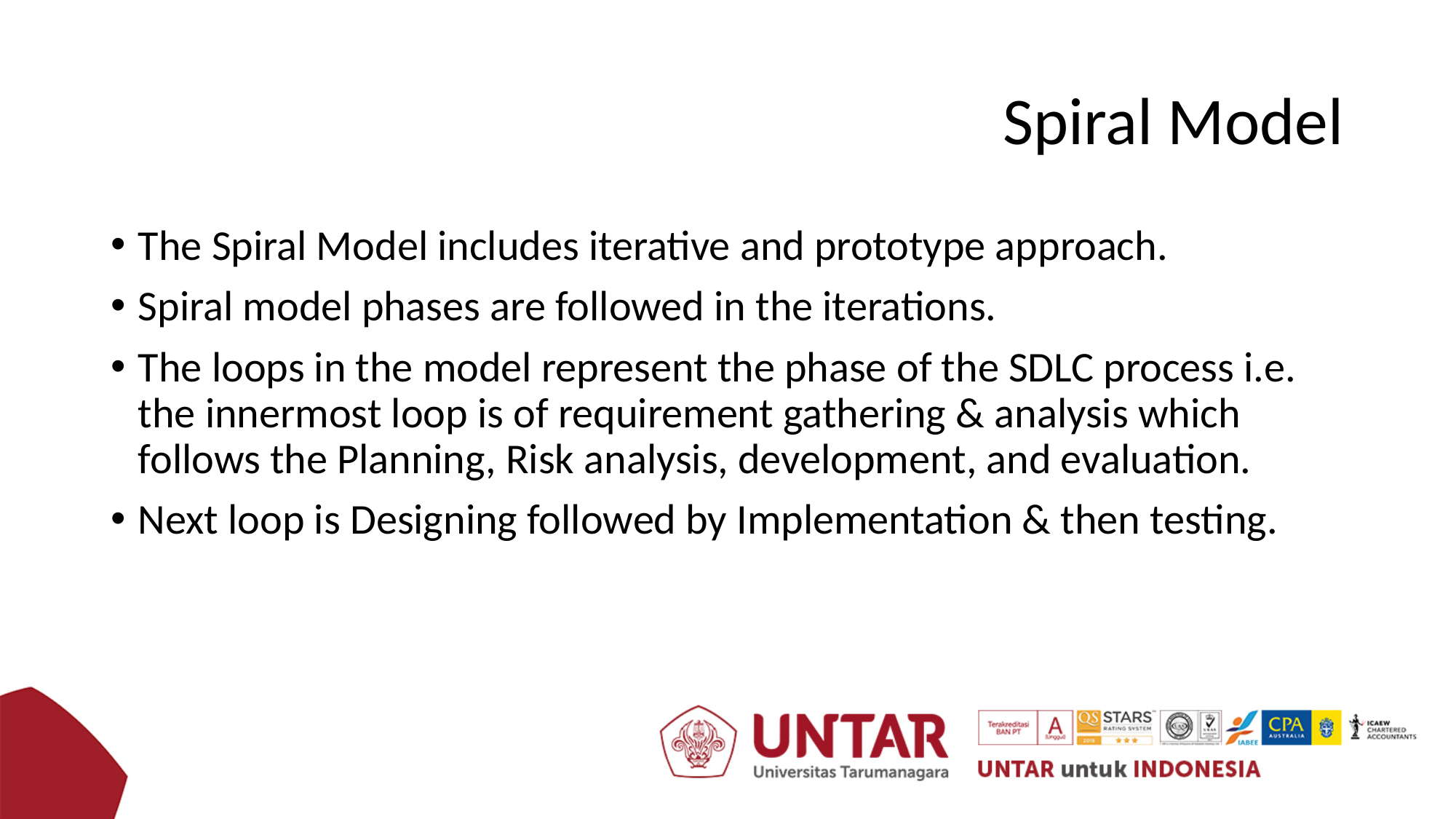

# Spiral Model
The Spiral Model includes iterative and prototype approach.
Spiral model phases are followed in the iterations.
The loops in the model represent the phase of the SDLC process i.e. the innermost loop is of requirement gathering & analysis which follows the Planning, Risk analysis, development, and evaluation.
Next loop is Designing followed by Implementation & then testing.